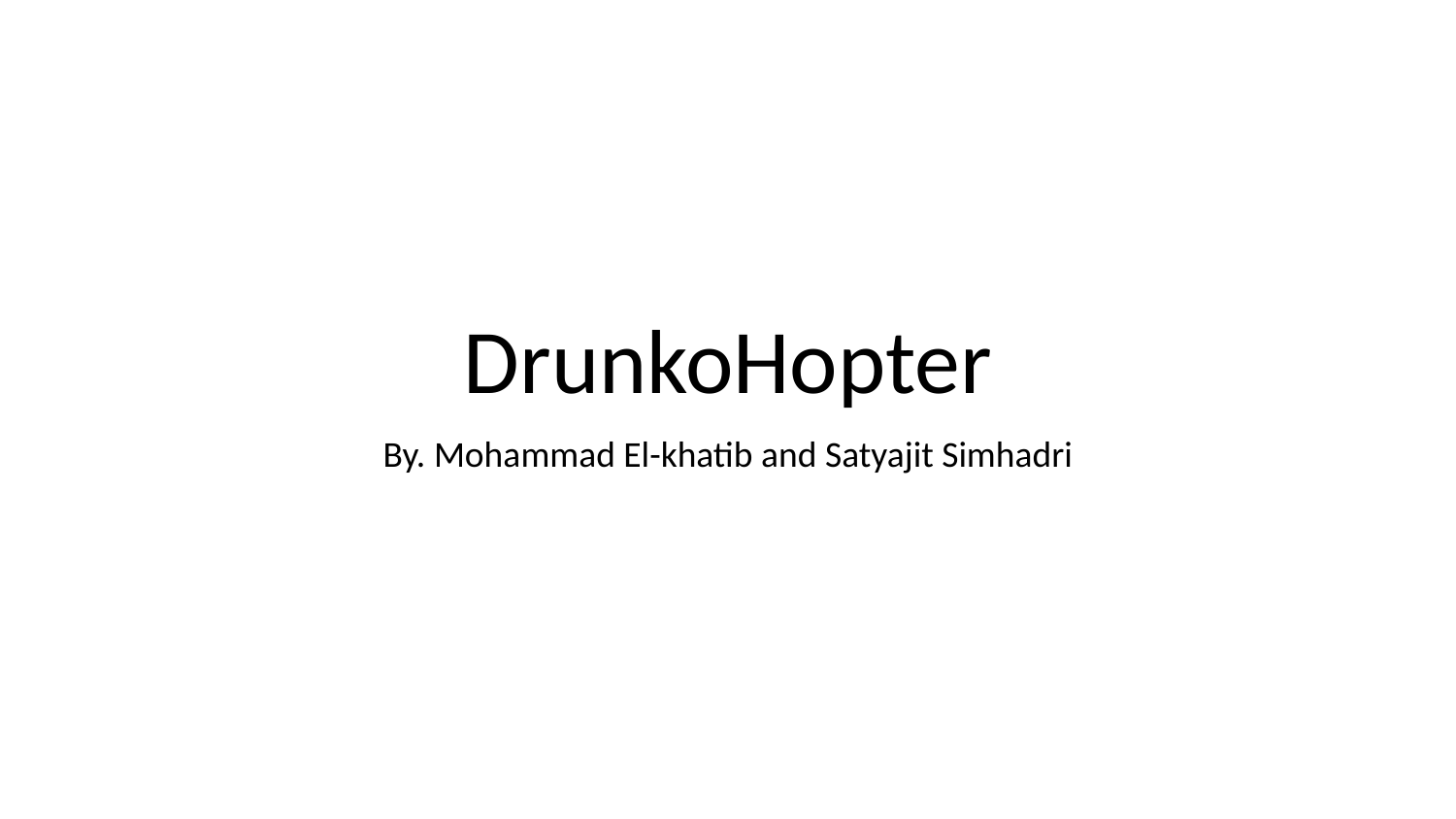

# DrunkoHopter
By. Mohammad El-khatib and Satyajit Simhadri